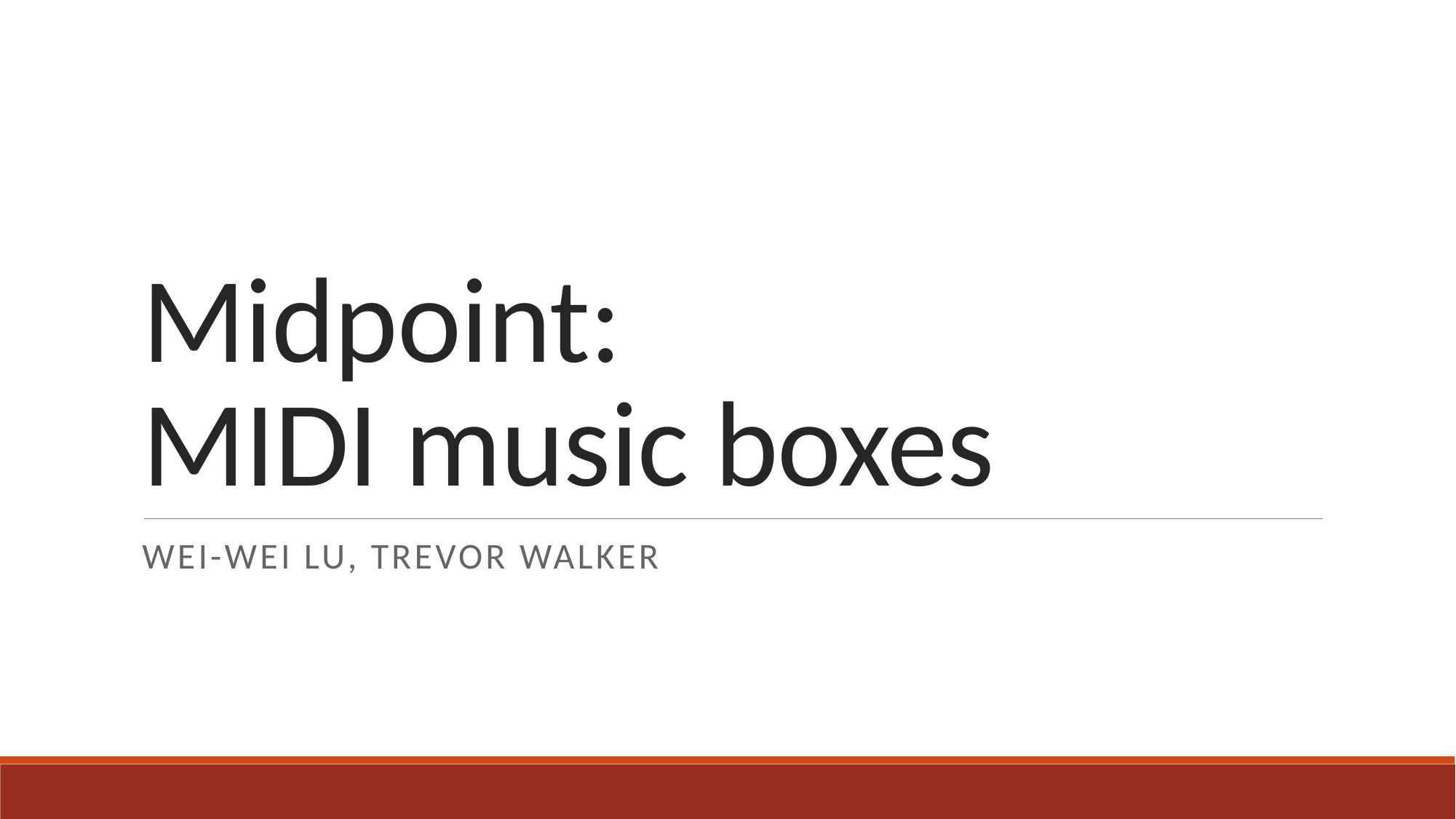

# Midpoint: MIDI music boxes
Wei-Wei Lu, Trevor Walker